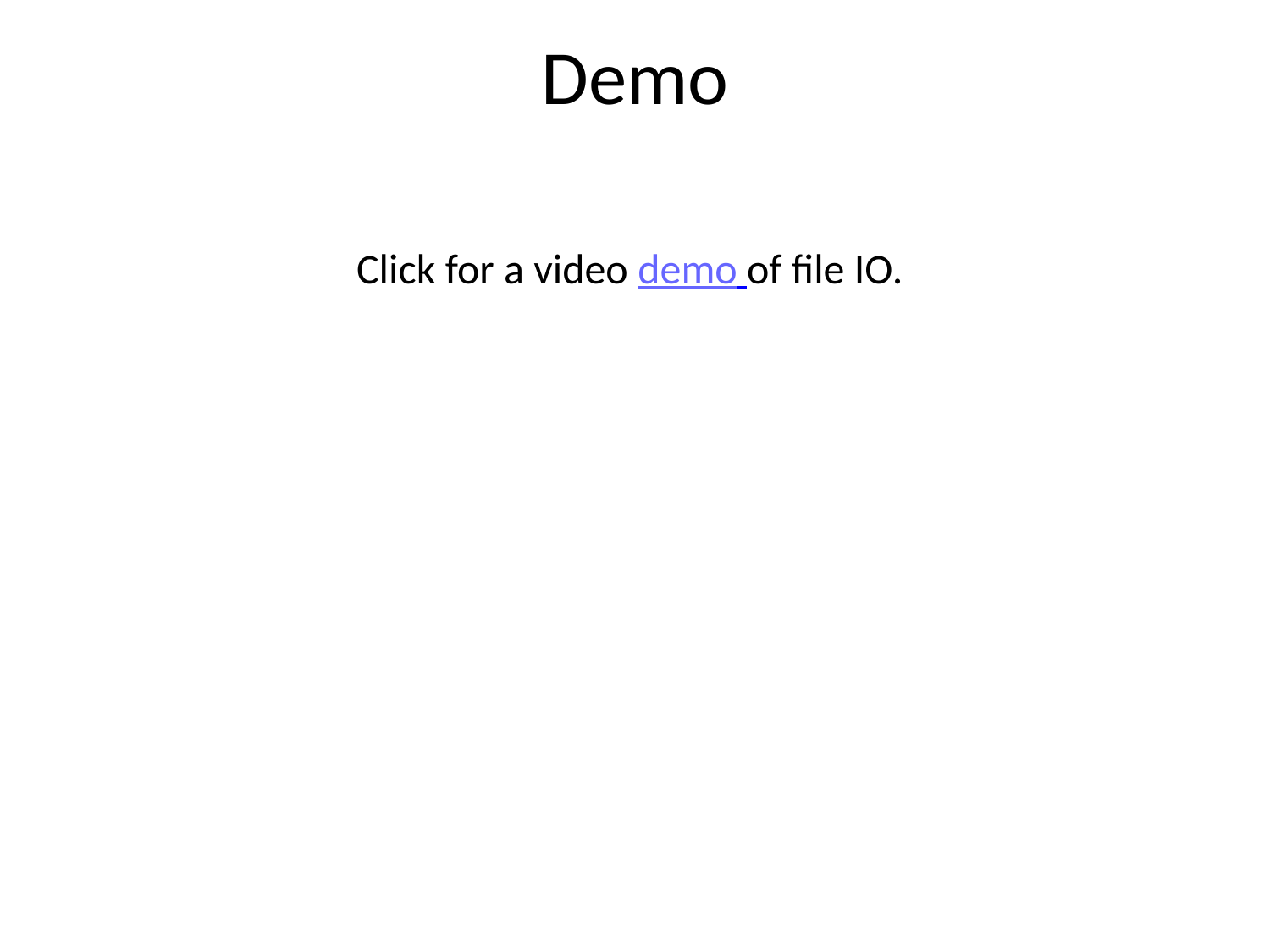

# Demo

Click for a video demo of file IO.